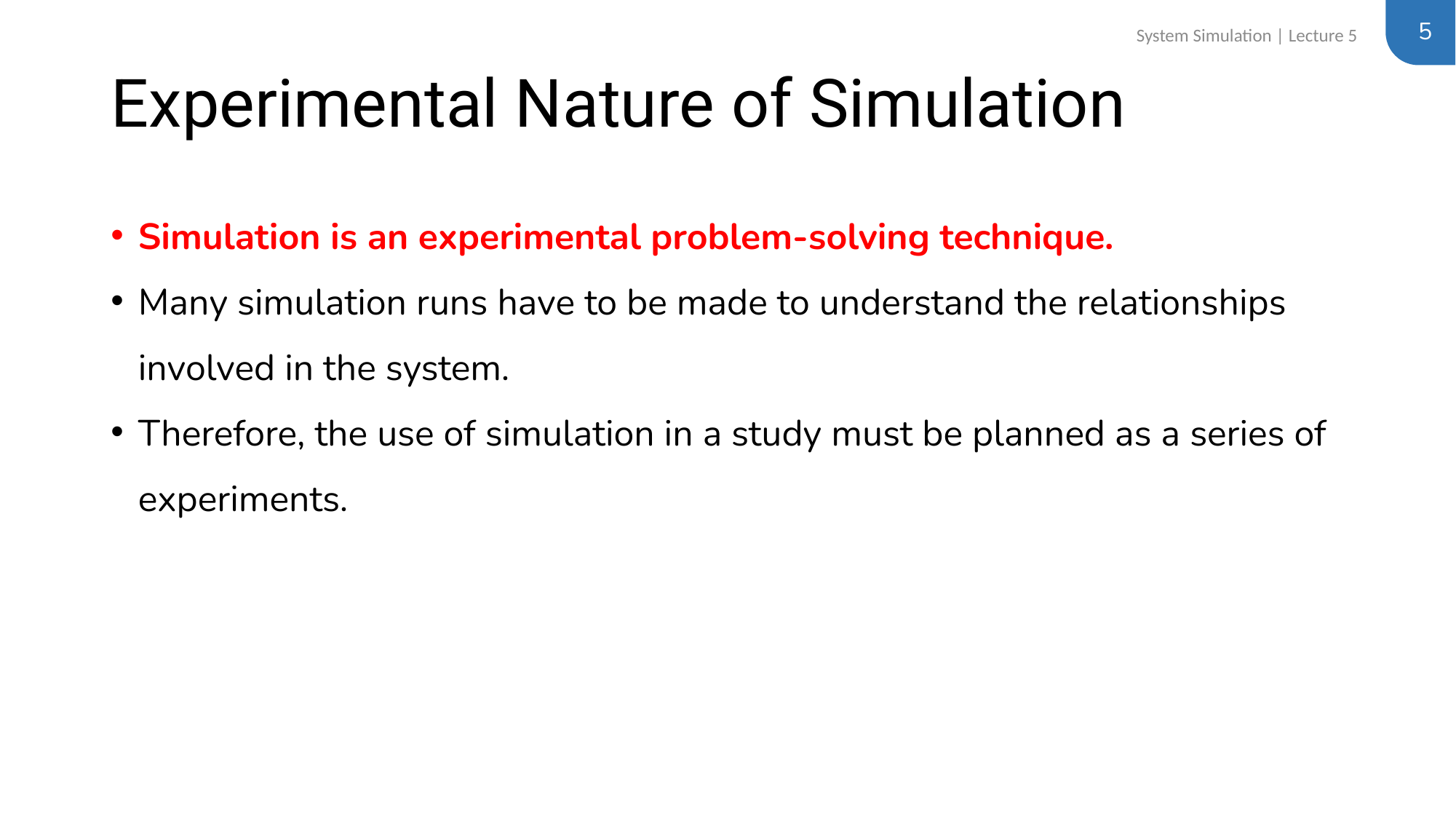

5
System Simulation | Lecture 5
# Experimental Nature of Simulation
Simulation is an experimental problem-solving technique.
Many simulation runs have to be made to understand the relationships involved in the system.
Therefore, the use of simulation in a study must be planned as a series of experiments.